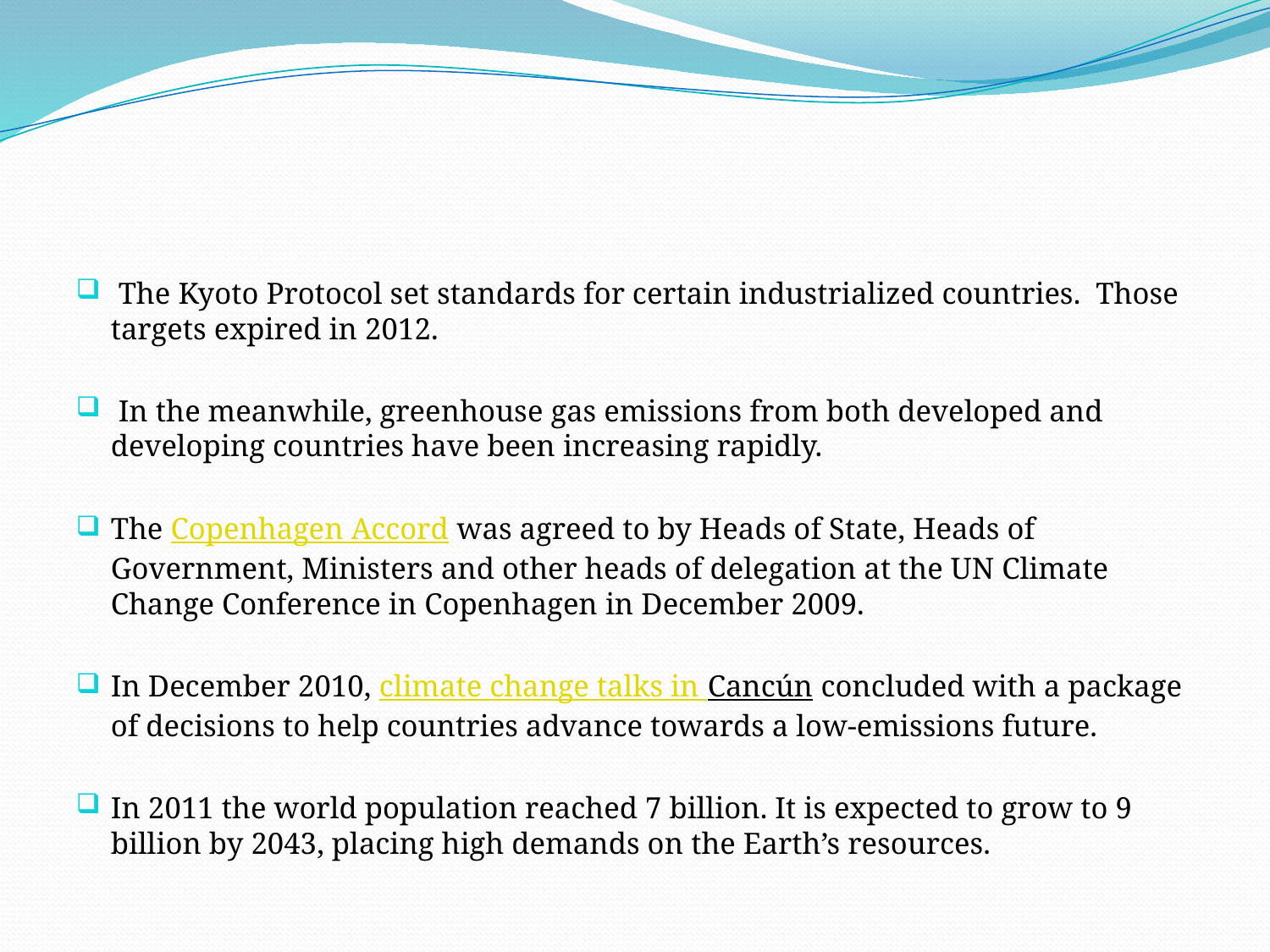

#
 The Kyoto Protocol set standards for certain industrialized countries.  Those targets expired in 2012.

 In the meanwhile, greenhouse gas emissions from both developed and developing countries have been increasing rapidly.

The Copenhagen Accord was agreed to by Heads of State, Heads of Government, Ministers and other heads of delegation at the UN Climate Change Conference in Copenhagen in December 2009.

In December 2010, climate change talks in Cancún concluded with a package of decisions to help countries advance towards a low-emissions future.

In 2011 the world population reached 7 billion. It is expected to grow to 9 billion by 2043, placing high demands on the Earth’s resources.